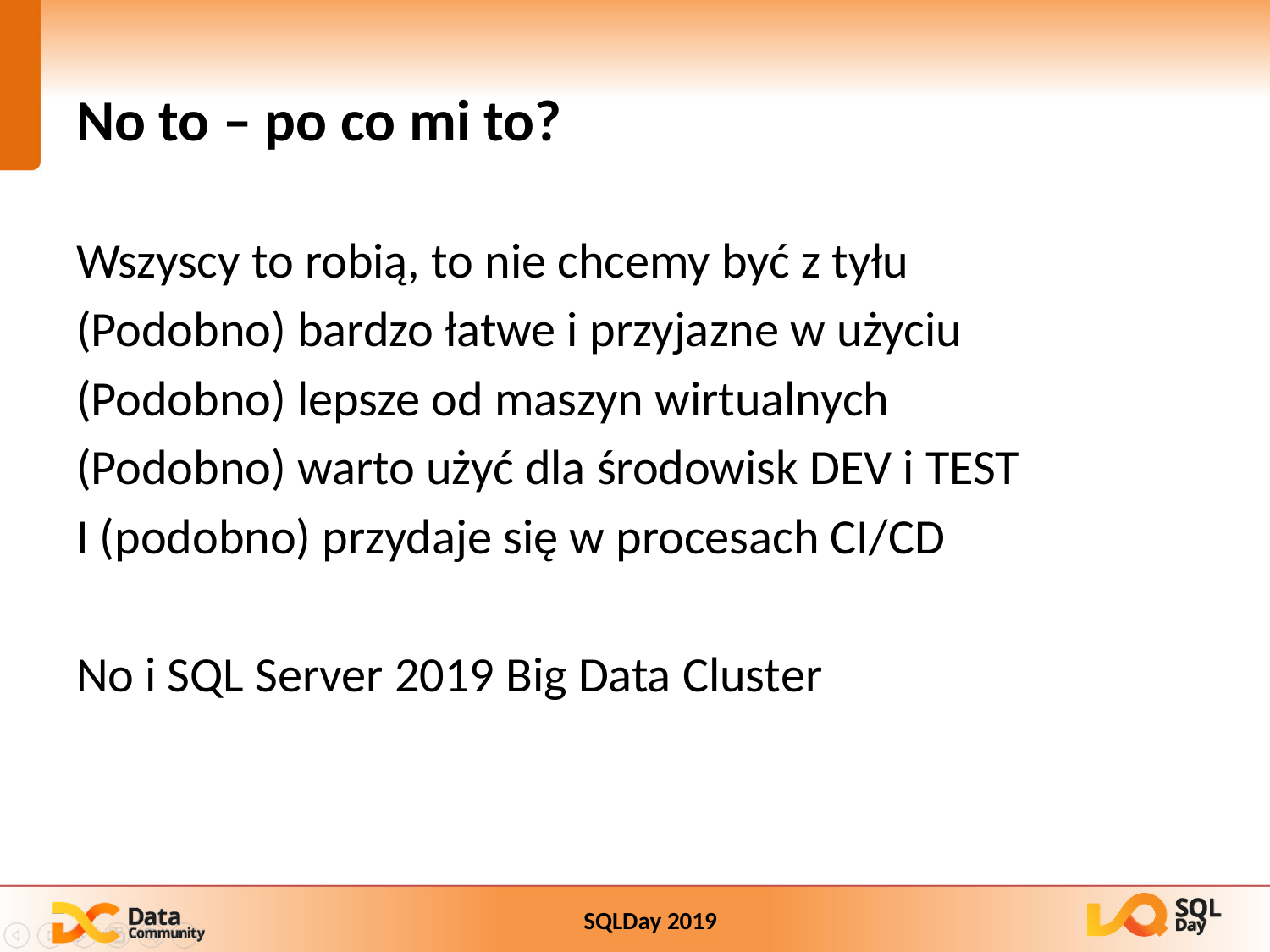

# No to – po co mi to?
Wszyscy to robią, to nie chcemy być z tyłu
(Podobno) bardzo łatwe i przyjazne w użyciu
(Podobno) lepsze od maszyn wirtualnych
(Podobno) warto użyć dla środowisk DEV i TEST
I (podobno) przydaje się w procesach CI/CD

No i SQL Server 2019 Big Data Cluster